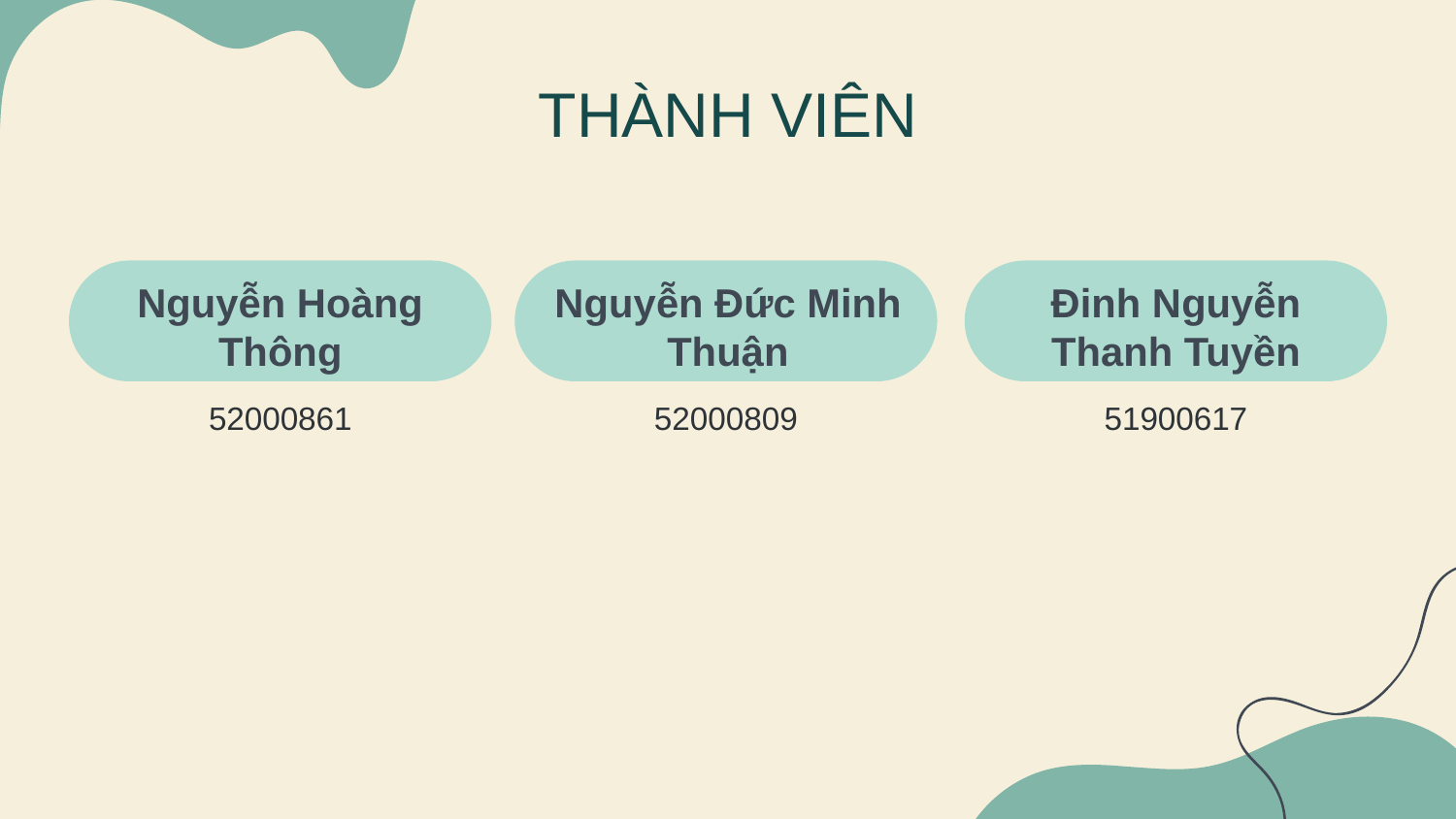

THÀNH VIÊN

# Nguyễn Hoàng Thông
Nguyễn Đức Minh Thuận
Đinh Nguyễn Thanh Tuyền
52000861
52000809
51900617